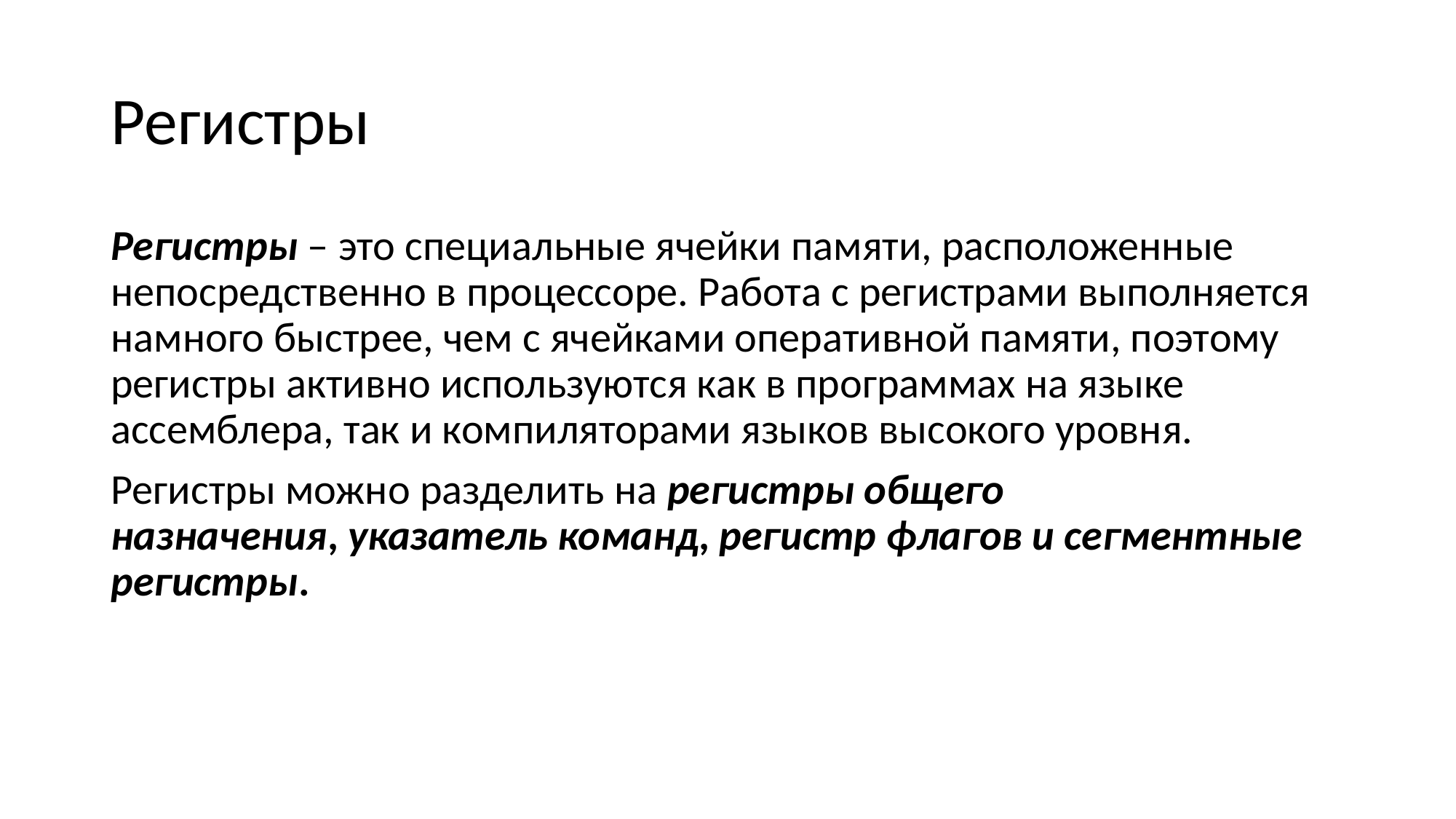

# Регистры
Регистры – это специальные ячейки памяти, расположенные непосредственно в процессоре. Работа с регистрами выполняется намного быстрее, чем с ячейками оперативной памяти, поэтому регистры активно используются как в программах на языке ассемблера, так и компиляторами языков высокого уровня.
Регистры можно разделить на регистры общего назначения, указатель команд, регистр флагов и сегментные регистры.